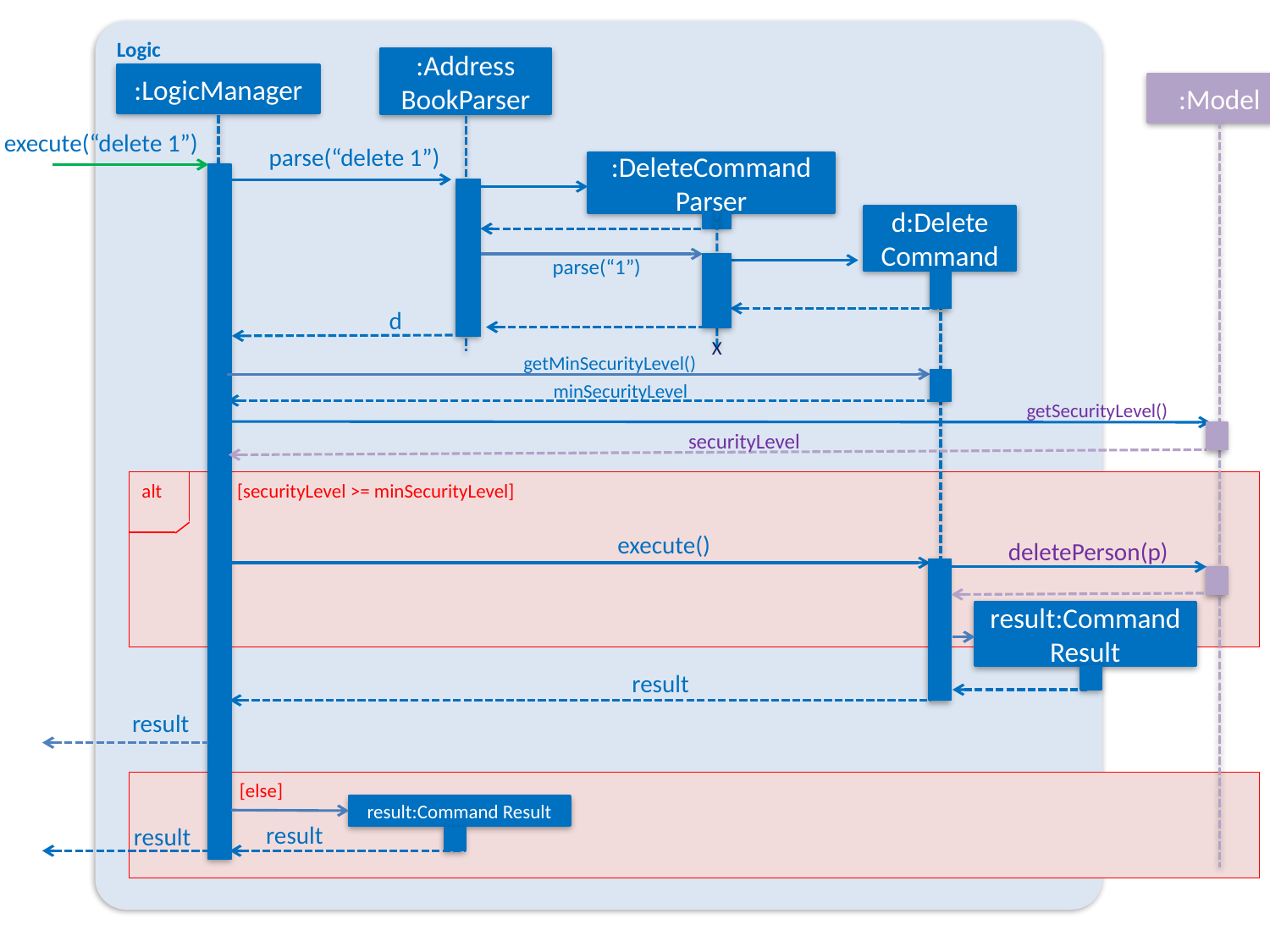

Logic
:Address
BookParser
:LogicManager
:Model
execute(“delete 1”)
parse(“delete 1”)
:DeleteCommand
Parser

d:Delete
Command

parse(“1”)

d
X
getMinSecurityLevel()

minSecurityLevel
getSecurityLevel()

securityLevel
alt                 [securityLevel >= minSecurityLevel]

execute()
deletePerson(p)

result:Command Result

result
result
                      [else]

result:Command Result
result
result